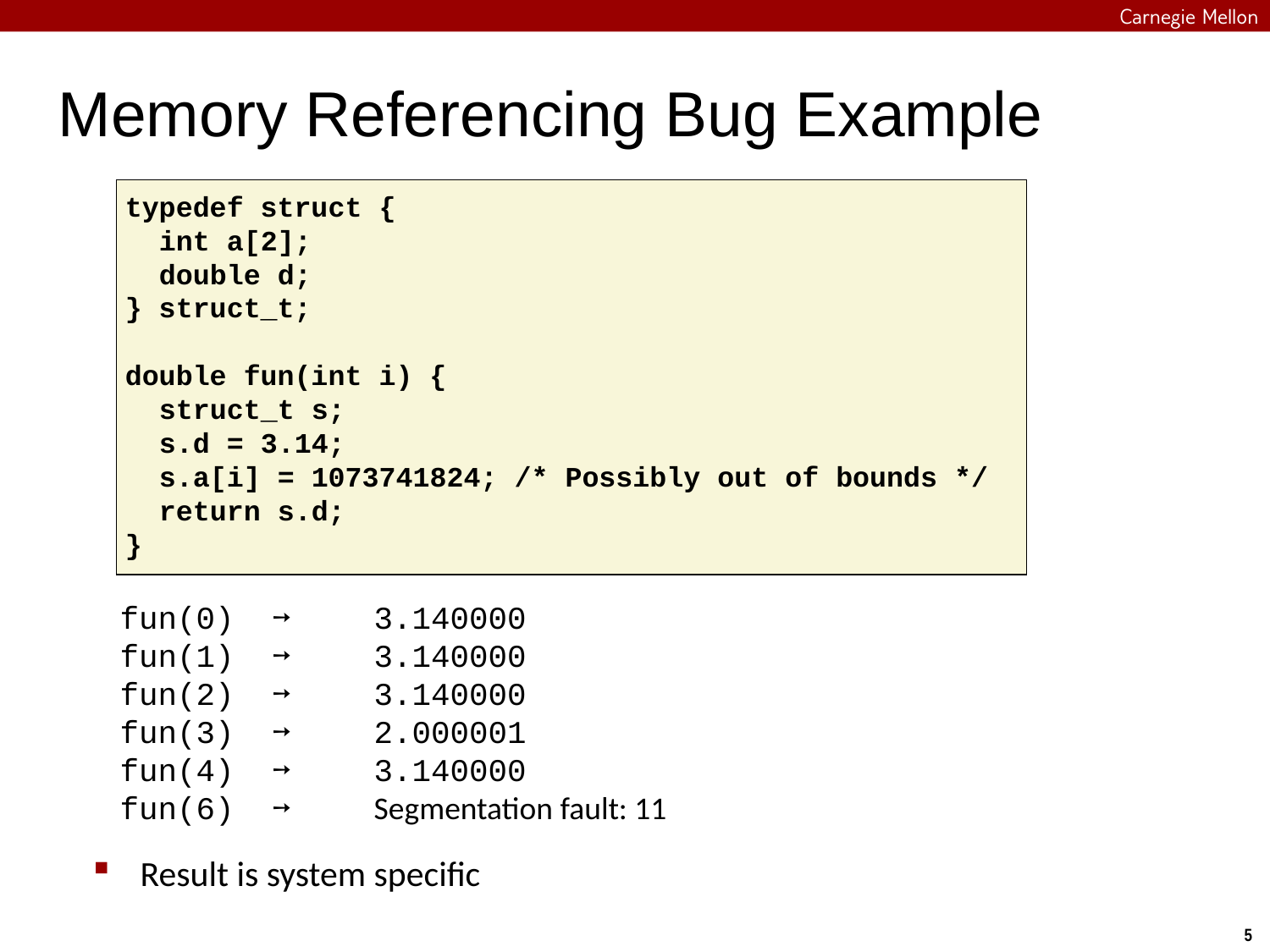

Carnegie Mellon
# Memory Referencing Bug Example
typedef struct {
  int a[2];
  double d;
} struct_t;

double fun(int i) {
  struct_t s;
  s.d = 3.14;
  s.a[i] = 1073741824; /* Possibly out of bounds */
  return s.d;
}
fun(0)  ➙	3.140000
fun(1)  ➙	3.140000
fun(2)  ➙	3.140000
fun(3)  ➙	2.000001
fun(4)  ➙	3.140000
fun(6)  ➙	Segmentation fault: 11
Result is system specific